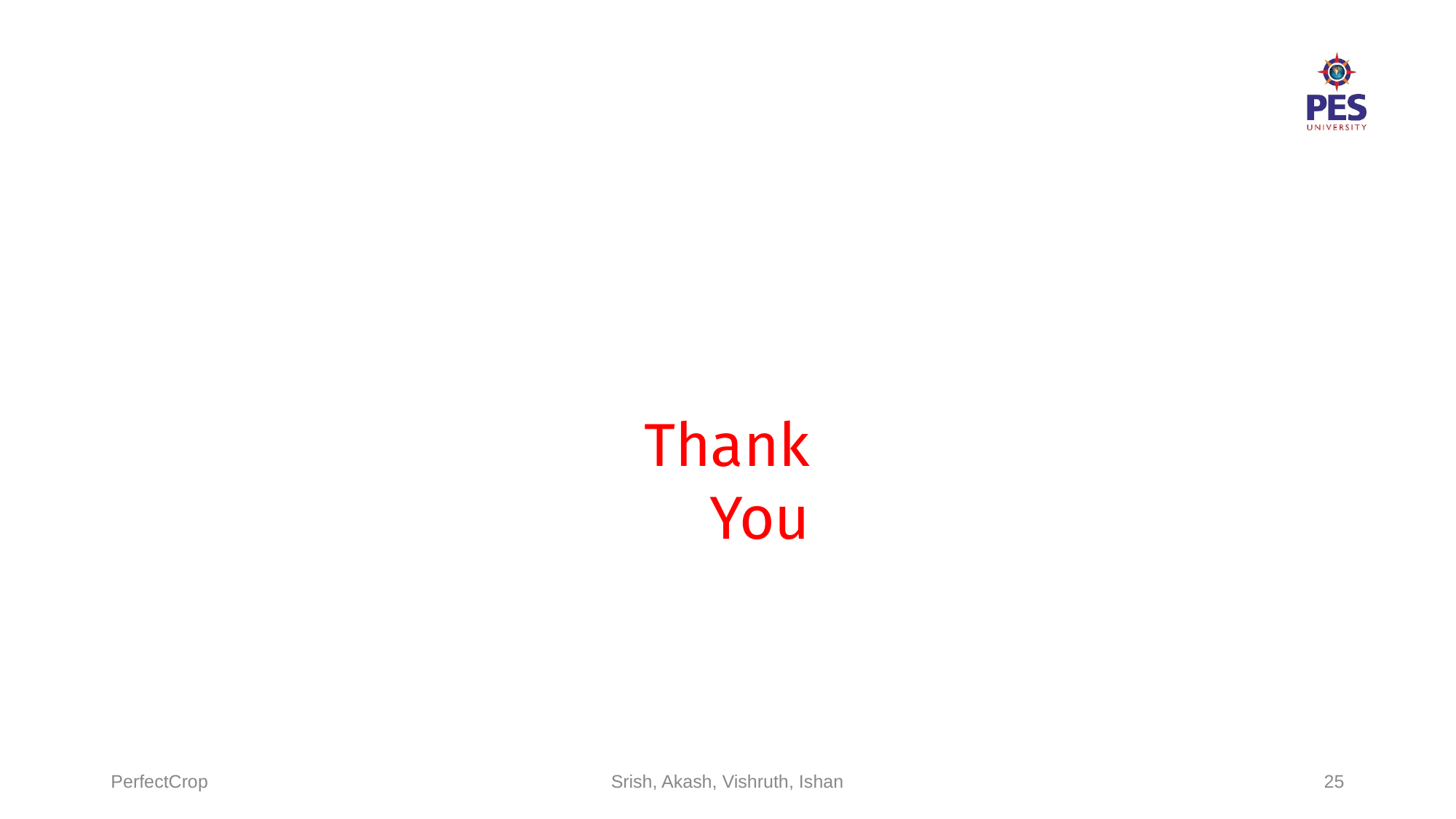

Thank You
PerfectCrop
Srish, Akash, Vishruth, Ishan
25